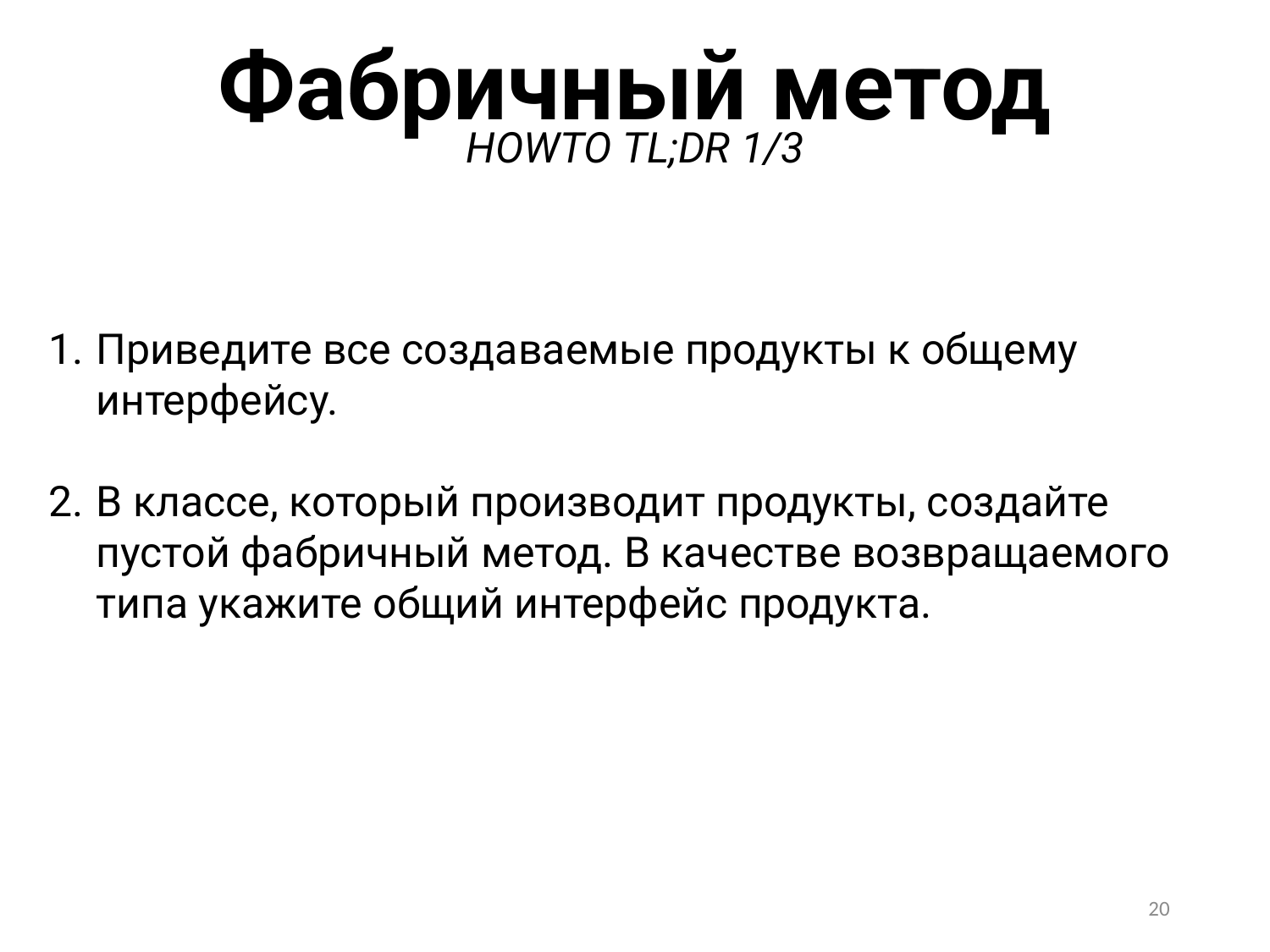

Фабричный метод
HOWTO TL;DR 1/3
Приведите все создаваемые продукты к общему интерфейсу.

В классе, который производит продукты, создайте пустой фабричный метод. В качестве возвращаемого типа укажите общий интерфейс продукта.
20